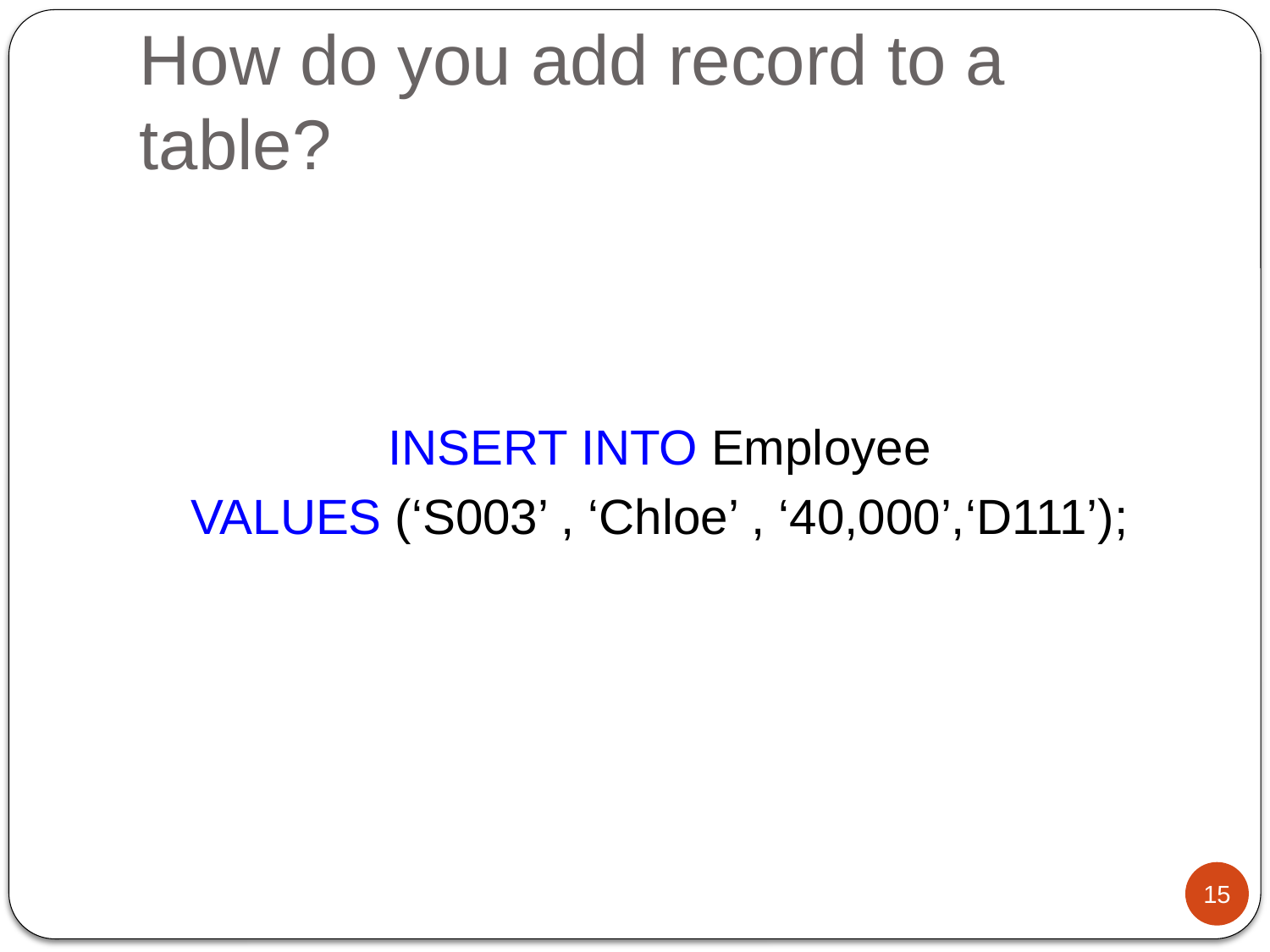

# How do you add record to a table?

INSERT INTO Employee
VALUES (‘S003’ , ‘Chloe’ , ‘40,000’,‘D111’);
15